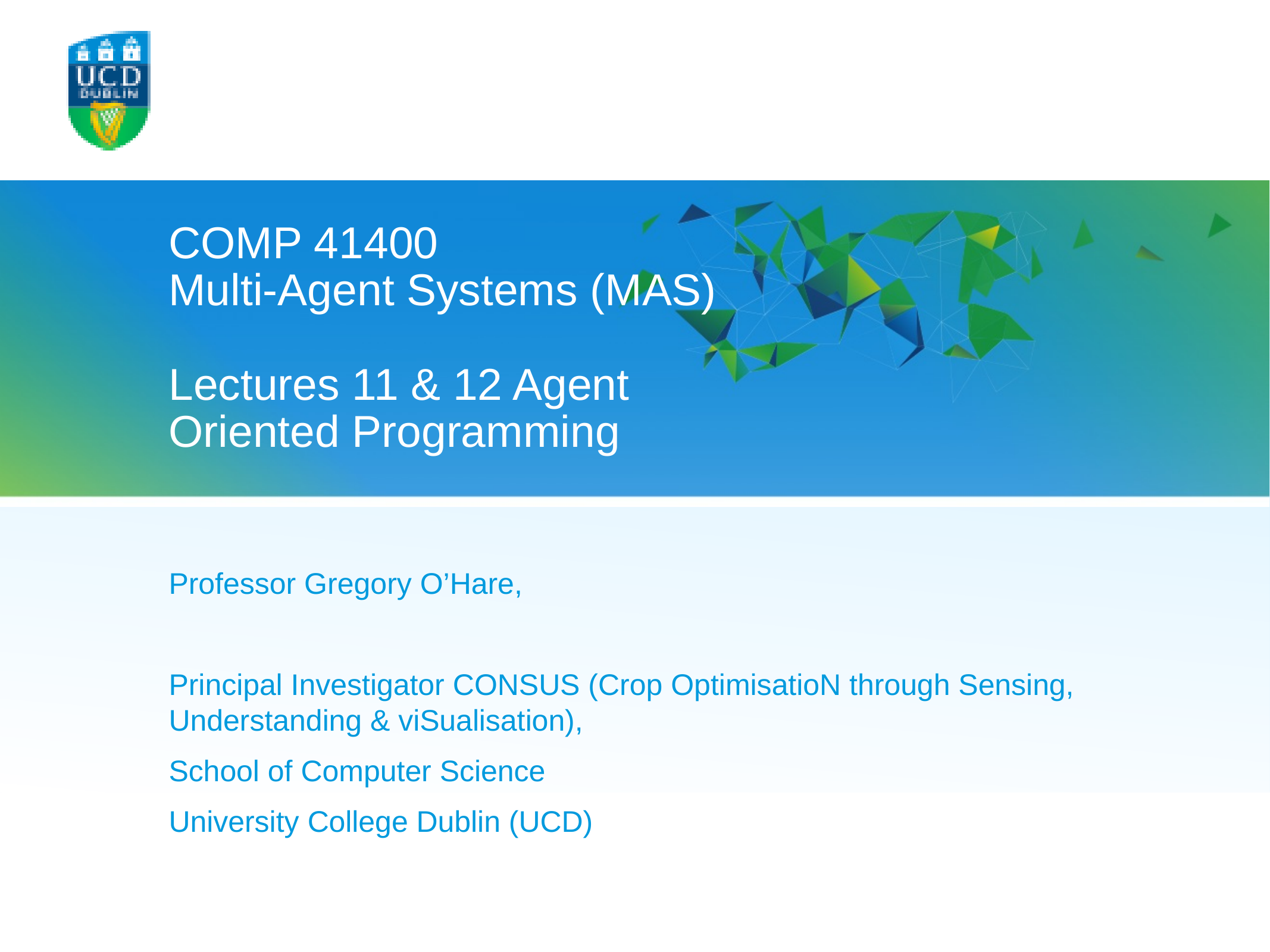

# COMP 41400 Multi-Agent Systems (MAS) Lectures 11 & 12 Agent Oriented Programming
Professor Gregory O’Hare,

Principal Investigator CONSUS (Crop OptimisatioN through Sensing, Understanding & viSualisation),
School of Computer Science
University College Dublin (UCD)